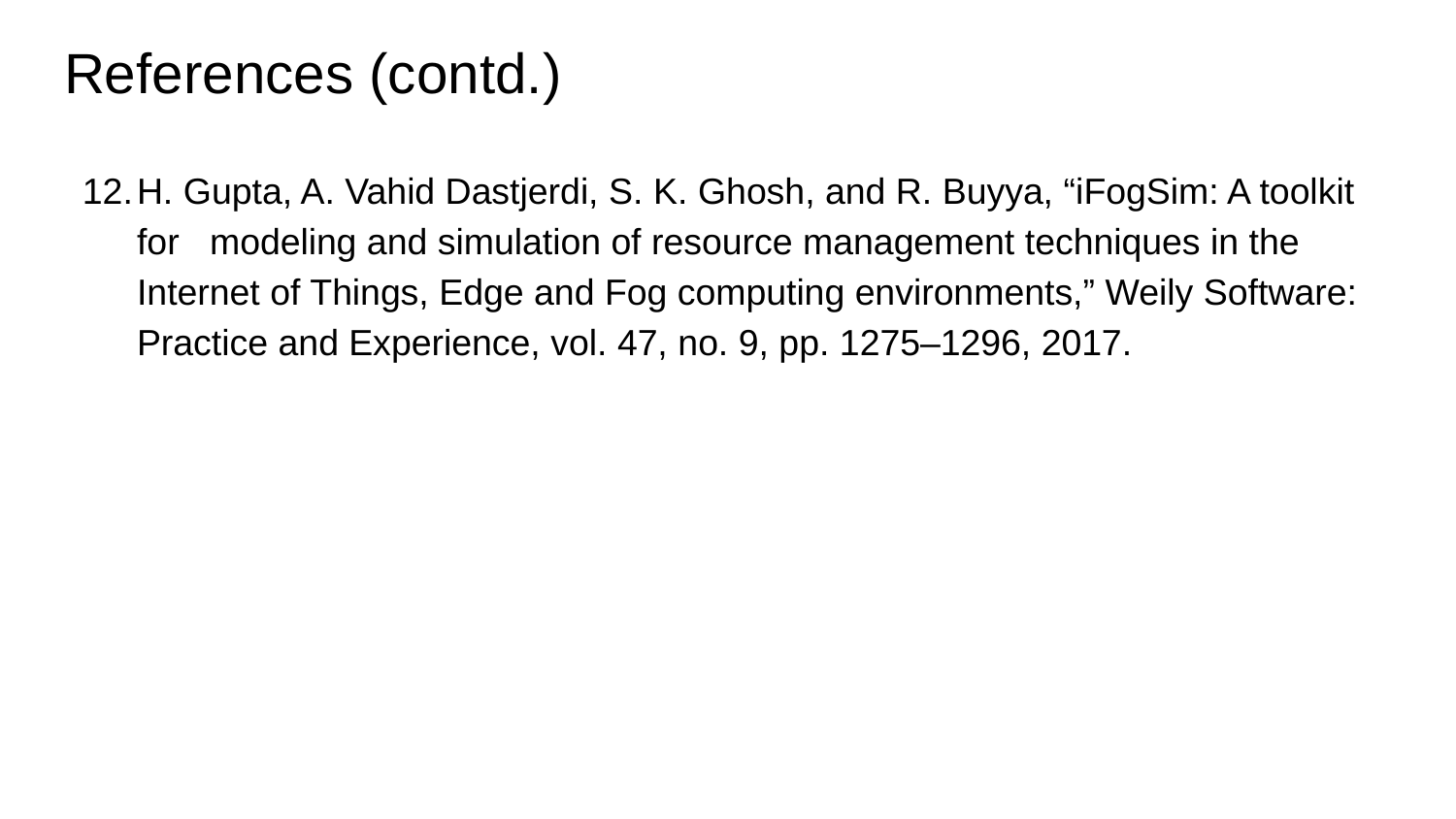

# References (contd.)
H. Gupta, A. Vahid Dastjerdi, S. K. Ghosh, and R. Buyya, “iFogSim: A toolkit for   modeling and simulation of resource management techniques in the Internet of Things, Edge and Fog computing environments,” Weily Software: Practice and Experience, vol. 47, no. 9, pp. 1275–1296, 2017.